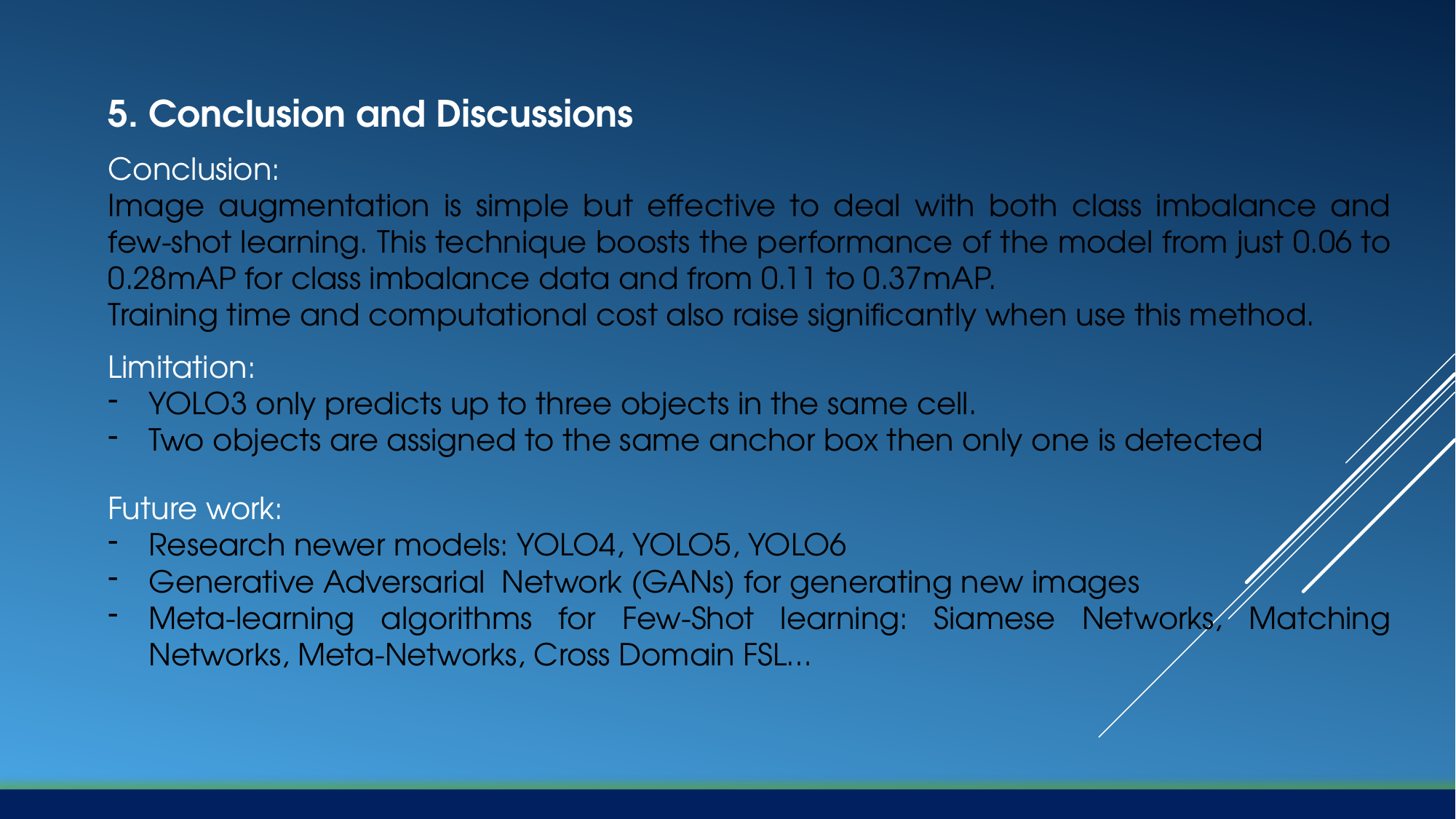

5. Conclusion and Discussions
Conclusion:
Image augmentation is simple but effective to deal with both class imbalance and few-shot learning. This technique boosts the performance of the model from just 0.06 to 0.28mAP for class imbalance data and from 0.11 to 0.37mAP.
Training time and computational cost also raise significantly when use this method.
Limitation:
YOLO3 only predicts up to three objects in the same cell.
Two objects are assigned to the same anchor box then only one is detected
Future work:
Research newer models: YOLO4, YOLO5, YOLO6
Generative Adversarial  Network (GANs) for generating new images
Meta-learning algorithms for Few-Shot learning: Siamese Networks, Matching Networks, Meta-Networks, Cross Domain FSL…